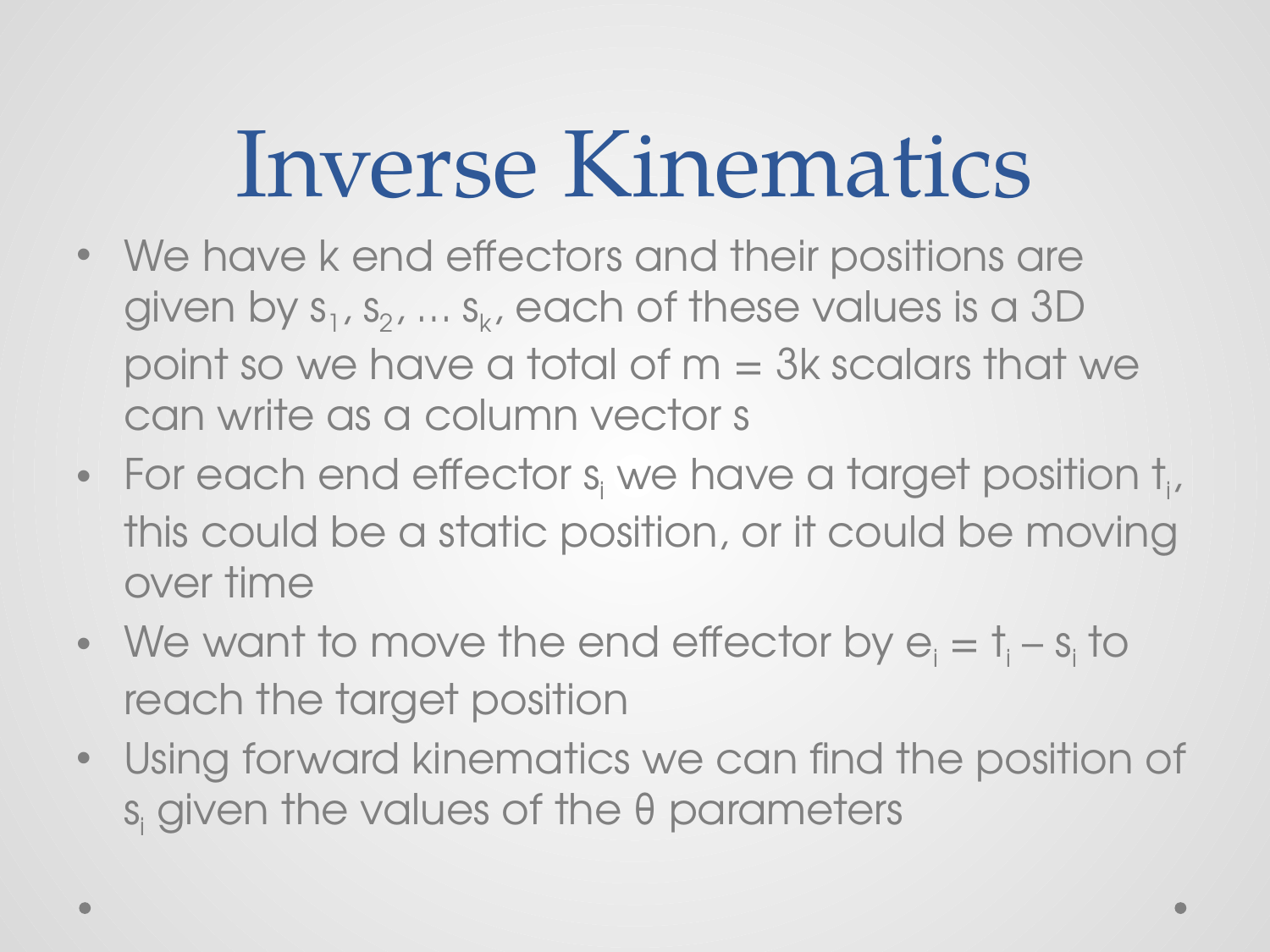

# Inverse Kinematics
We have k end effectors and their positions are given by s1, s2, … sk, each of these values is a 3D point so we have a total of m = 3k scalars that we can write as a column vector s
For each end effector si we have a target position ti, this could be a static position, or it could be moving over time
We want to move the end effector by ei = ti – si to reach the target position
Using forward kinematics we can find the position of si given the values of the θ parameters